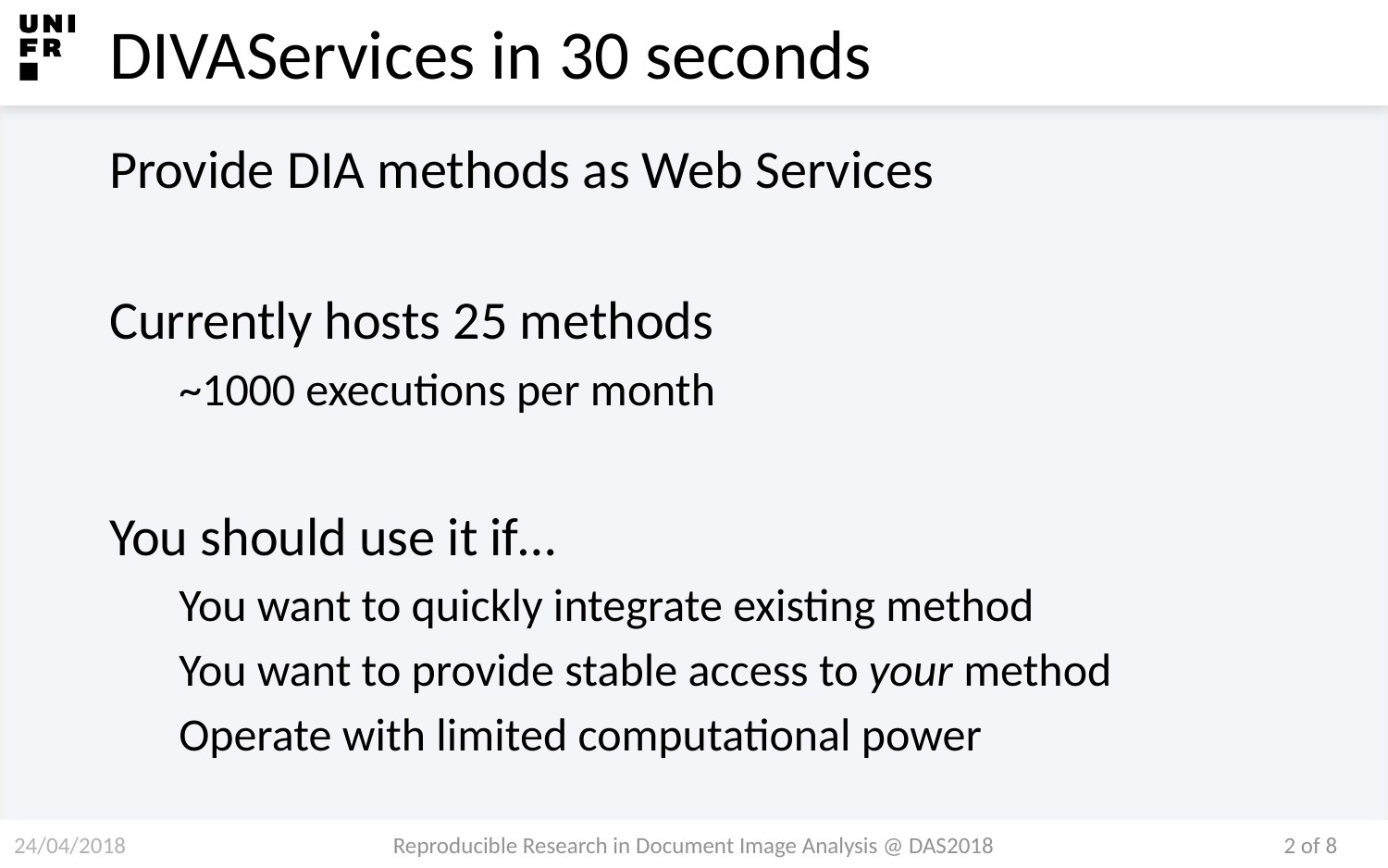

# DivaServices in 30 seconds
Provide DIA methods as Web Services

Currently hosts 25 methods
~1000 executions per month

You should use it if…
You want to quickly integrate existing method
You want to provide stable access to your method
Operate with limited computational power
24/04/2018
Reproducible Research in Document Image Analysis @ DAS2018
2 of 8